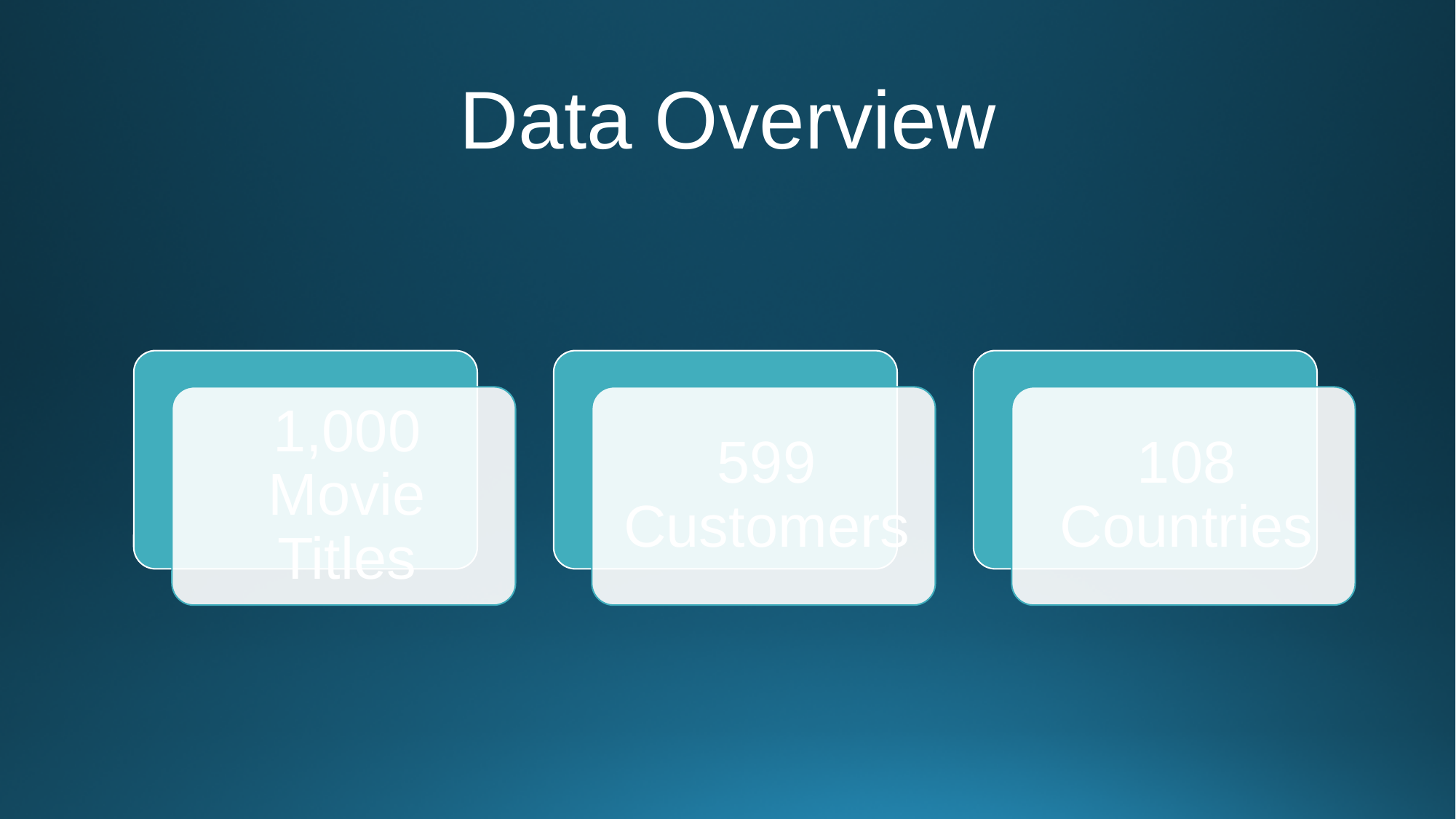

# Data Overview
1,000 Movie Titles
599 Customers
108 Countries